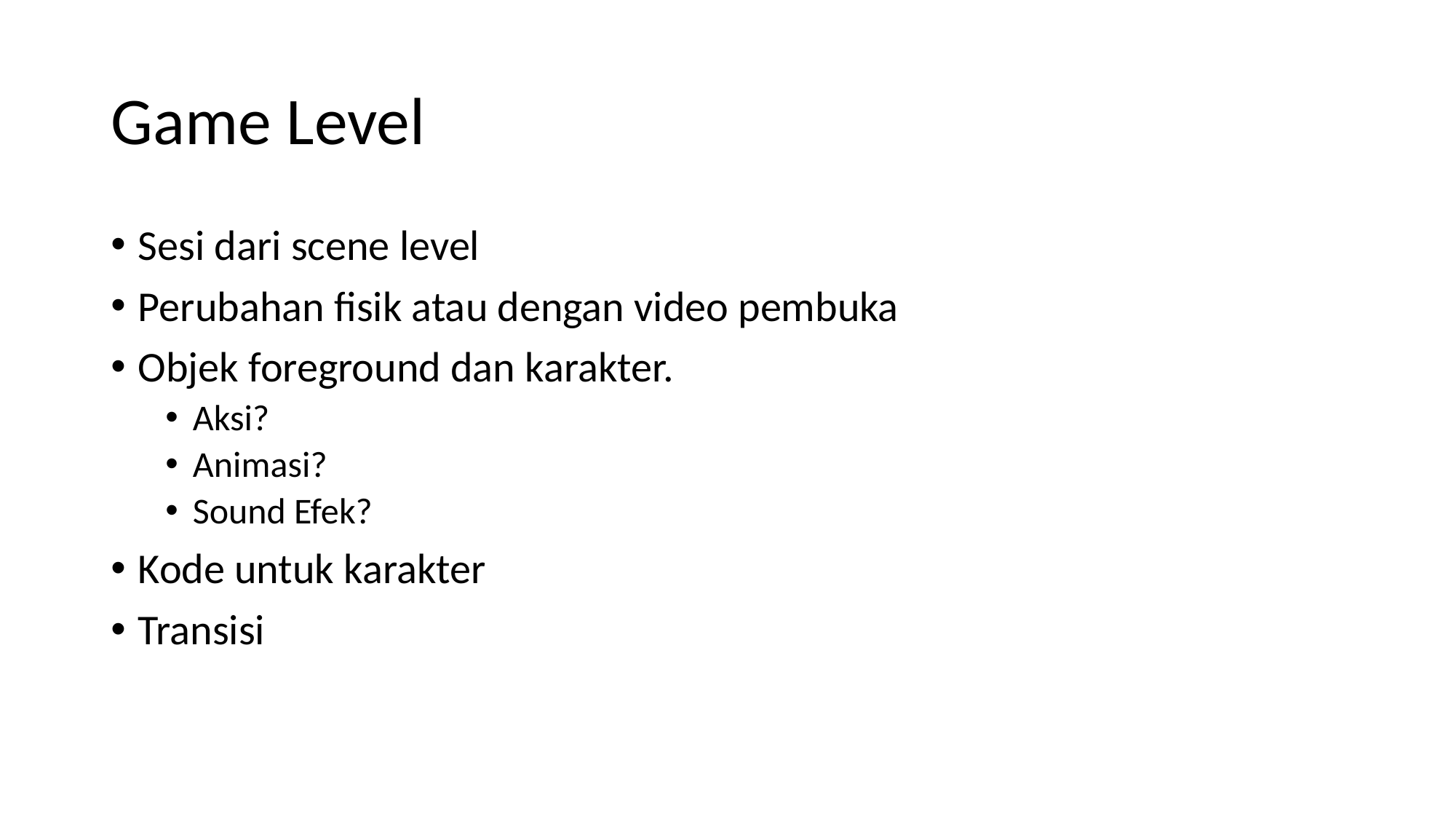

# Game Level
Sesi dari scene level
Perubahan fisik atau dengan video pembuka
Objek foreground dan karakter.
Aksi?
Animasi?
Sound Efek?
Kode untuk karakter
Transisi